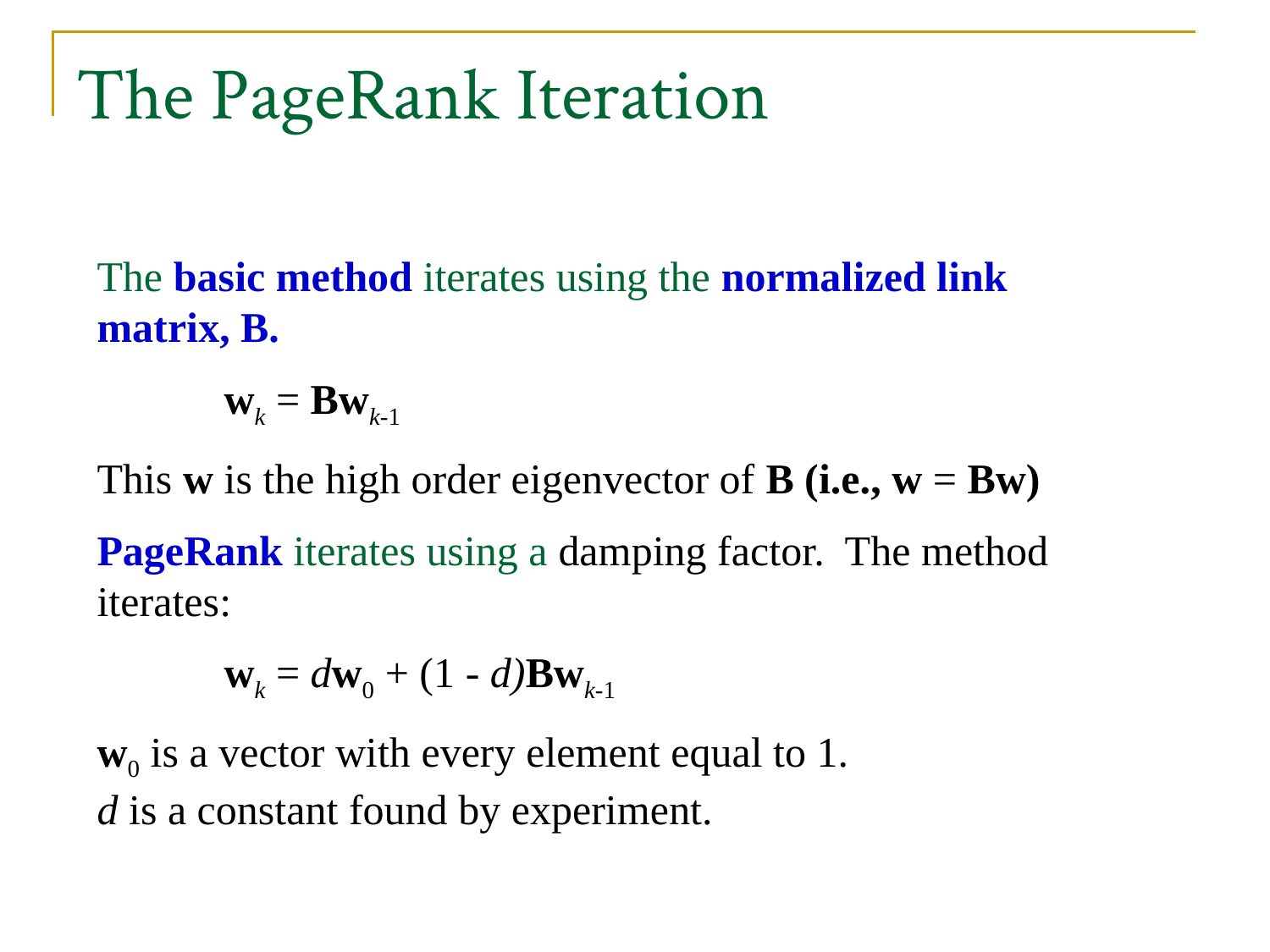

# The PageRank Iteration
The basic method iterates using the normalized link matrix, B.
	wk = Bwk-1
This w is the high order eigenvector of B (i.e., w = Bw)
PageRank iterates using a damping factor.  The method iterates:
	wk = dw0 + (1 - d)Bwk-1
w0 is a vector with every element equal to 1.
d is a constant found by experiment.